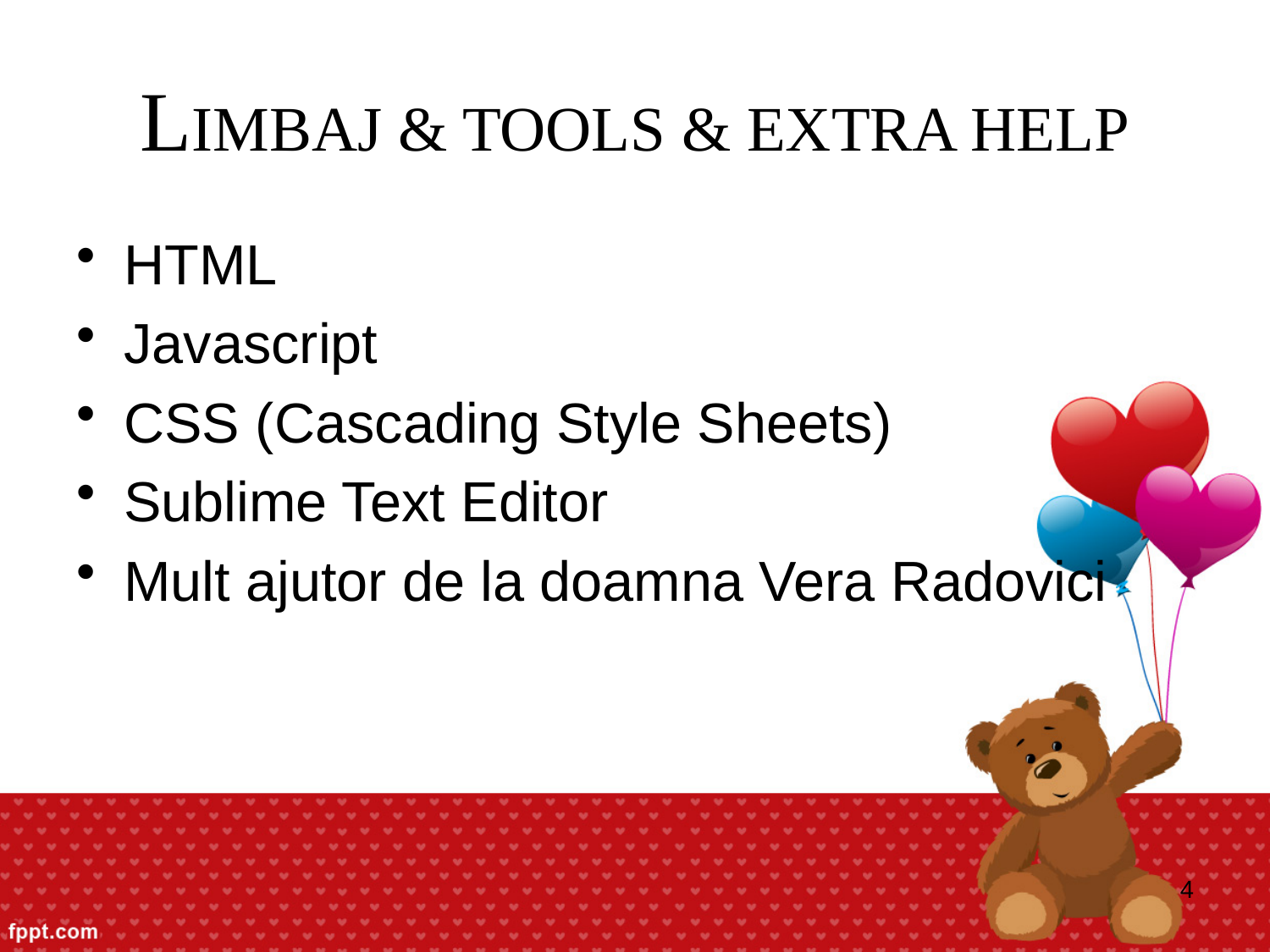

# LIMBAJ & TOOLS & EXTRA HELP
HTML
Javascript
CSS (Cascading Style Sheets)
Sublime Text Editor
Mult ajutor de la doamna Vera Radovici
4